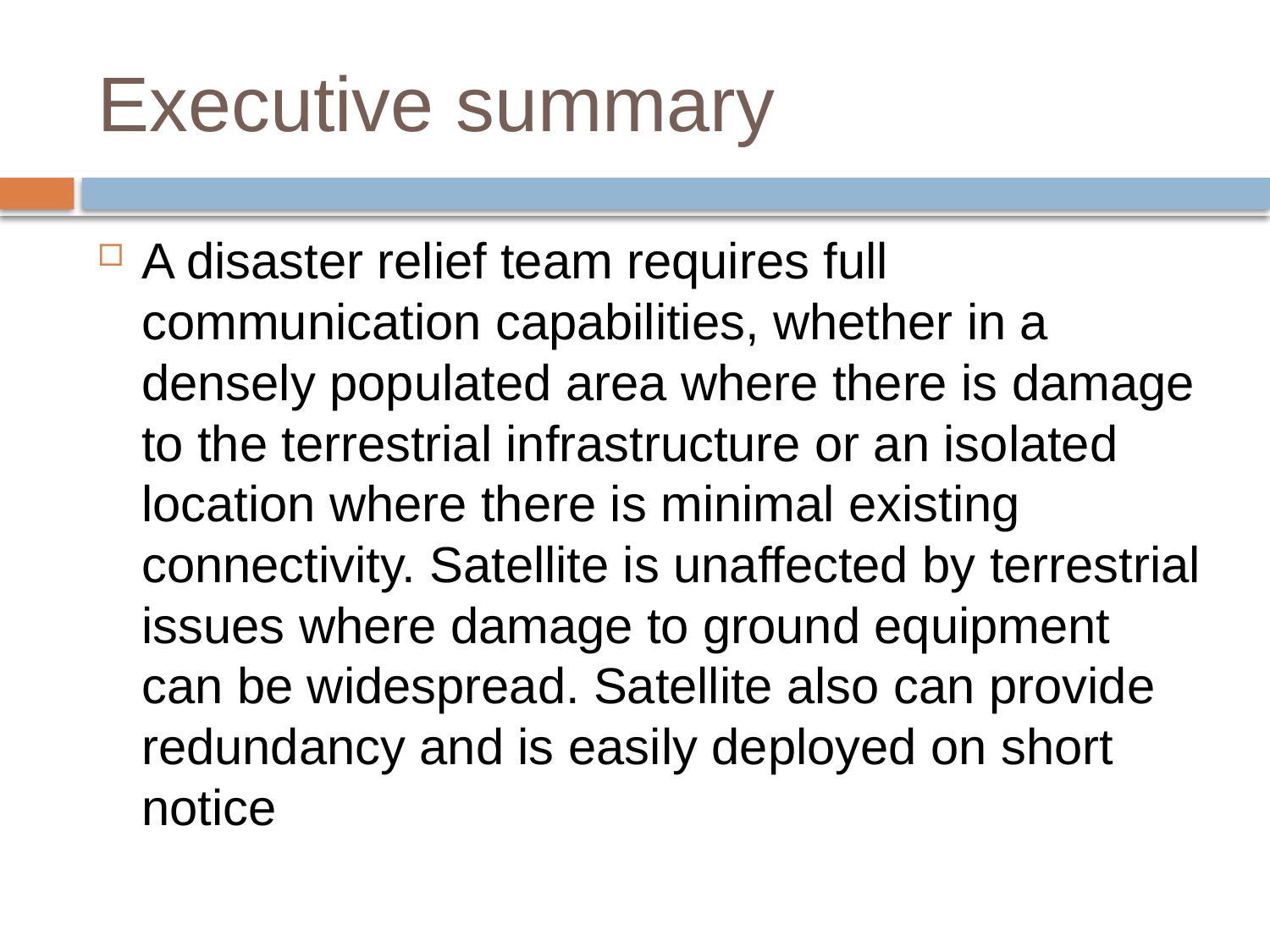

# Executive summary
A disaster relief team requires full communication capabilities, whether in a densely populated area where there is damage to the terrestrial infrastructure or an isolated location where there is minimal existing connectivity. Satellite is unaffected by terrestrial issues where damage to ground equipment can be widespread. Satellite also can provide redundancy and is easily deployed on short notice